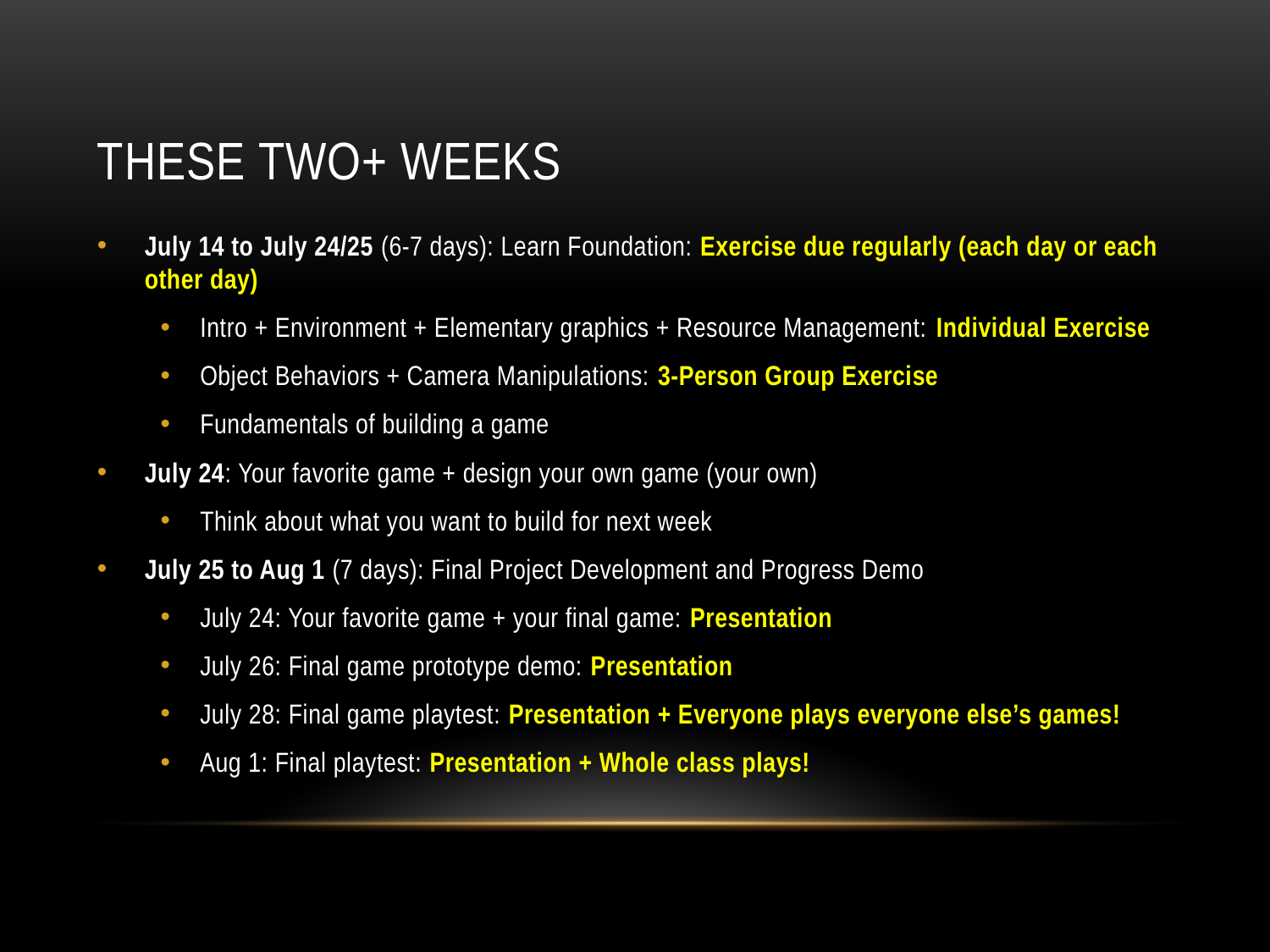

# These TWO+ Weeks
July 14 to July 24/25 (6-7 days): Learn Foundation: Exercise due regularly (each day or each other day)
Intro + Environment + Elementary graphics + Resource Management: Individual Exercise
Object Behaviors + Camera Manipulations: 3-Person Group Exercise
Fundamentals of building a game
July 24: Your favorite game + design your own game (your own)
Think about what you want to build for next week
July 25 to Aug 1 (7 days): Final Project Development and Progress Demo
July 24: Your favorite game + your final game: Presentation
July 26: Final game prototype demo: Presentation
July 28: Final game playtest: Presentation + Everyone plays everyone else’s games!
Aug 1: Final playtest: Presentation + Whole class plays!